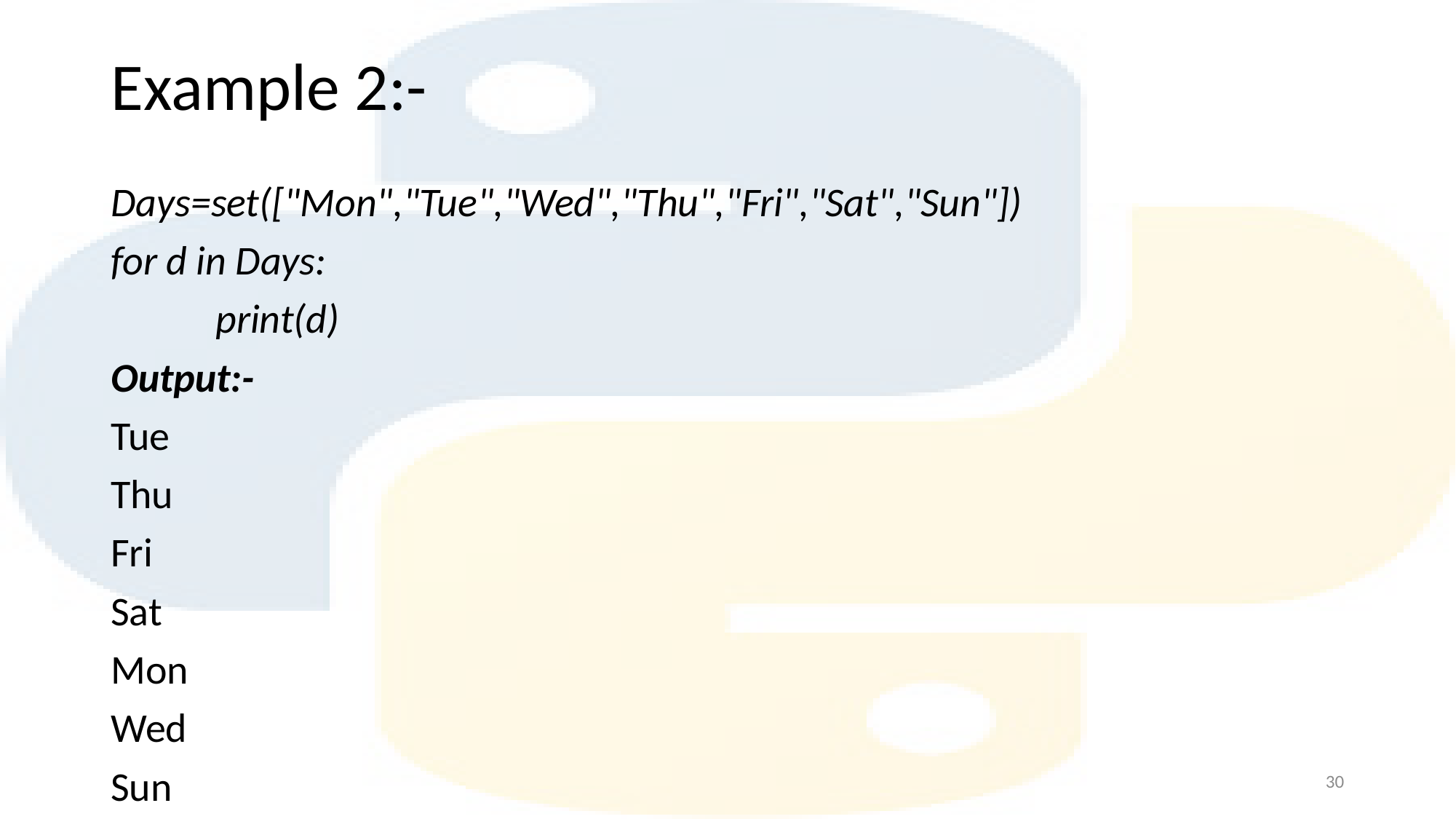

# Example 2:-
Days=set(["Mon","Tue","Wed","Thu","Fri","Sat","Sun"])
for d in Days:
	print(d)
Output:-
Tue
Thu
Fri
Sat
Mon
Wed
Sun
30